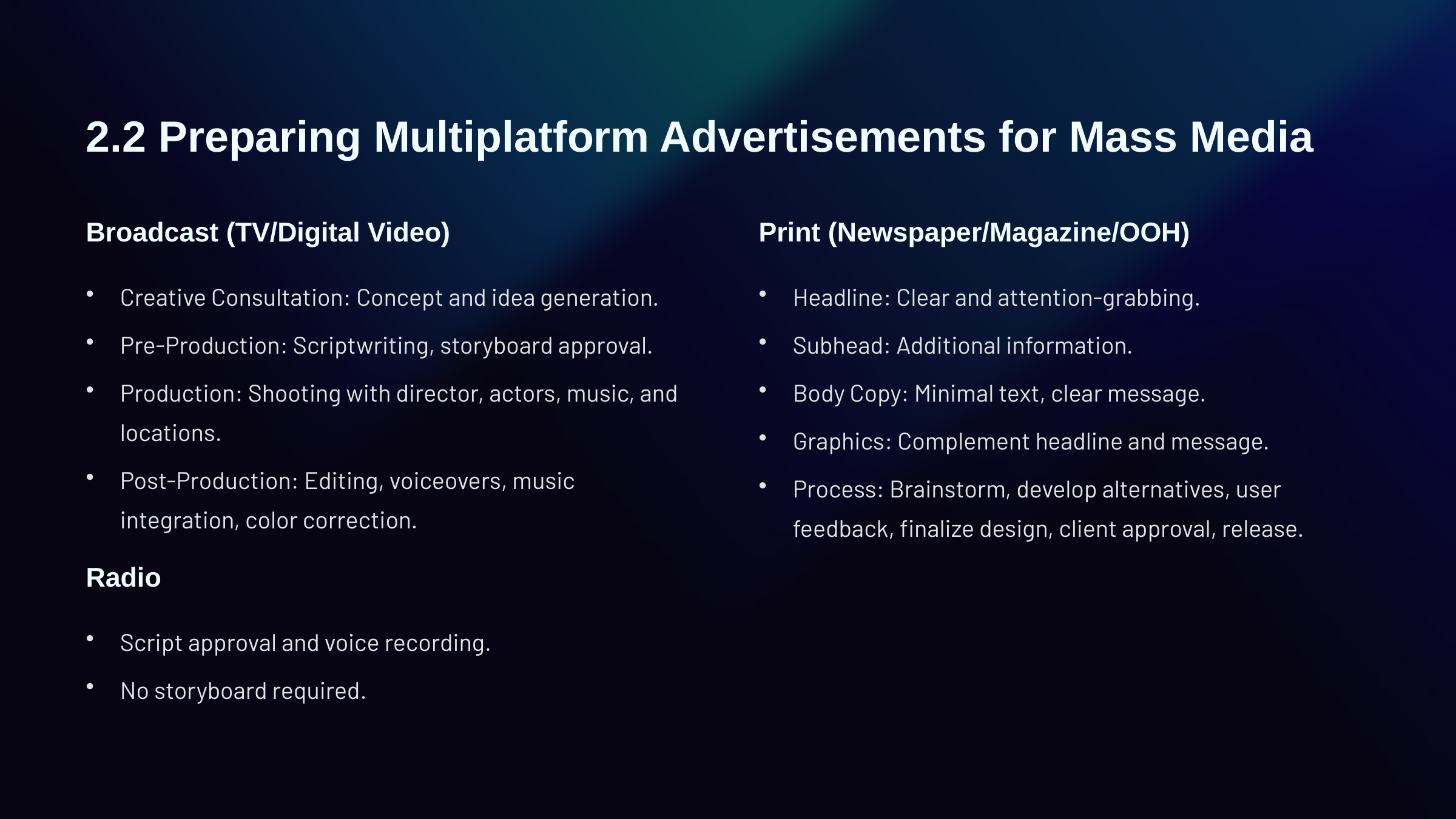

2.2 Preparing Multiplatform Advertisements for Mass Media
Broadcast (TV/Digital Video)
Print (Newspaper/Magazine/OOH)
Creative Consultation: Concept and idea generation.
Headline: Clear and attention-grabbing.
Pre-Production: Scriptwriting, storyboard approval.
Subhead: Additional information.
Production: Shooting with director, actors, music, and locations.
Body Copy: Minimal text, clear message.
Graphics: Complement headline and message.
Post-Production: Editing, voiceovers, music integration, color correction.
Process: Brainstorm, develop alternatives, user feedback, finalize design, client approval, release.
Radio
Script approval and voice recording.
No storyboard required.